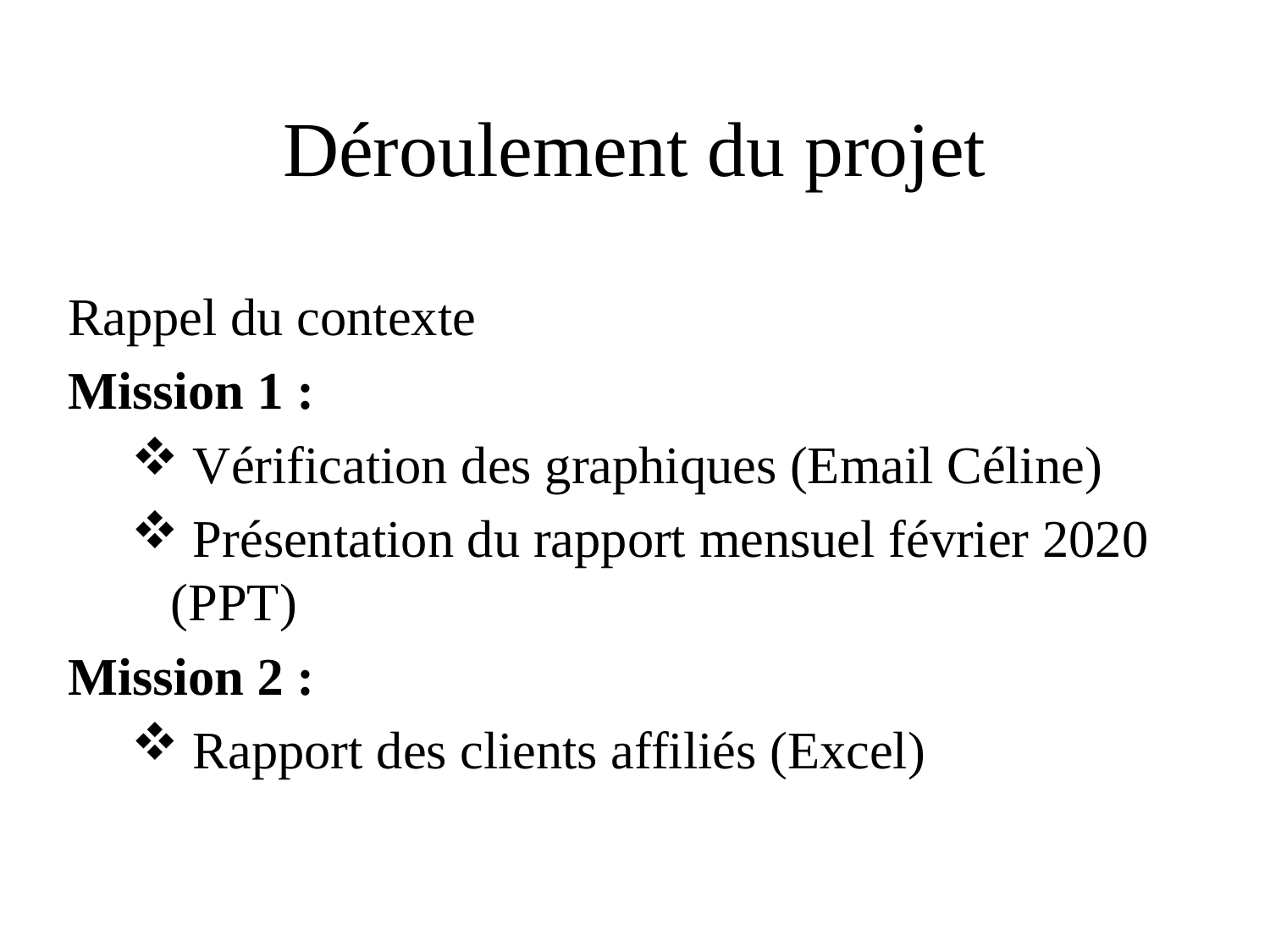

# Déroulement du projet
Rappel du contexte
Mission 1 :
 Vérification des graphiques (Email Céline)
 Présentation du rapport mensuel février 2020 (PPT)
Mission 2 :
 Rapport des clients affiliés (Excel)